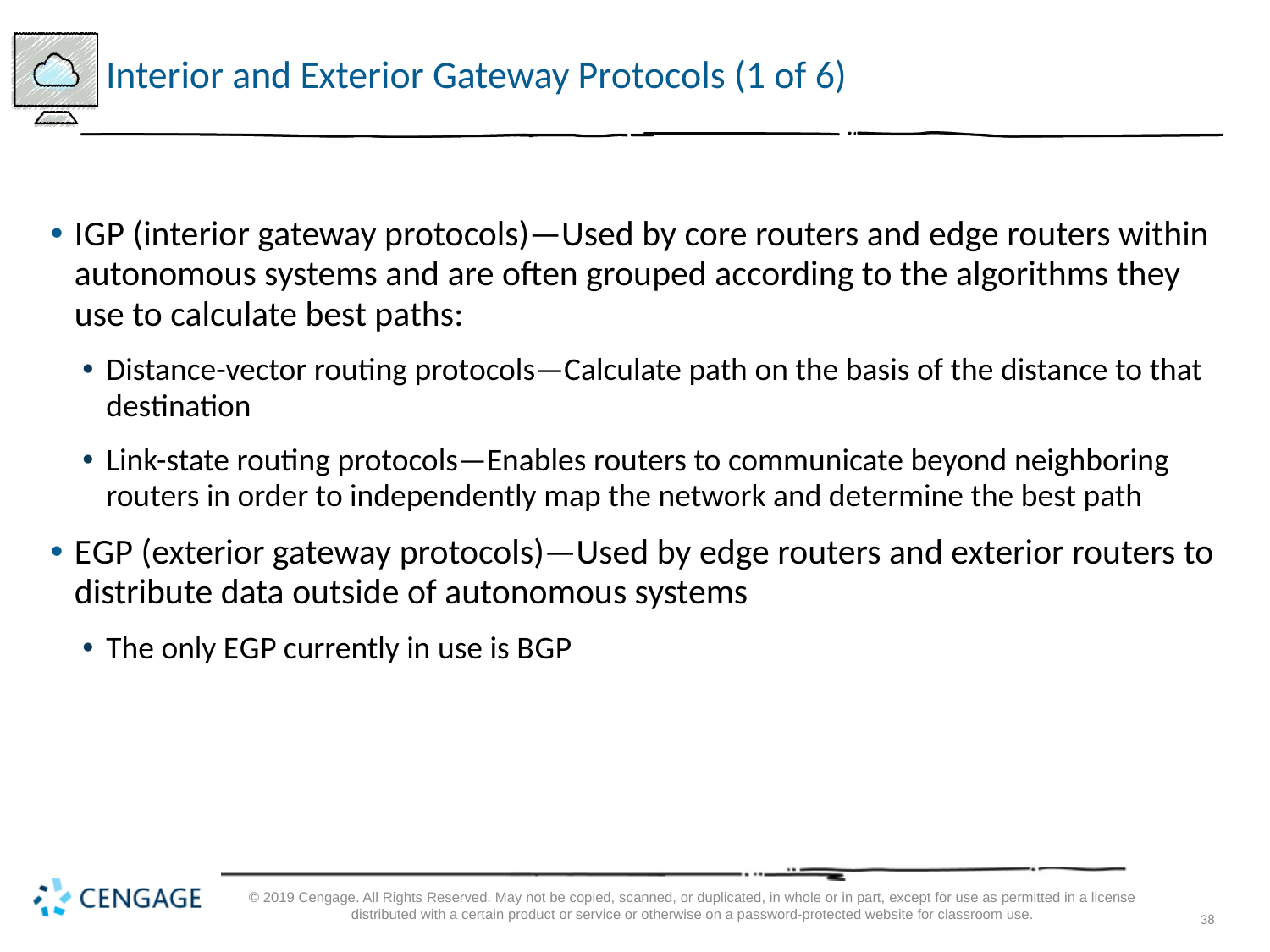

# Interior and Exterior Gateway Protocols (1 of 6)
I G P (interior gateway protocols)—Used by core routers and edge routers within autonomous systems and are often grouped according to the algorithms they use to calculate best paths:
Distance-vector routing protocols—Calculate path on the basis of the distance to that destination
Link-state routing protocols—Enables routers to communicate beyond neighboring routers in order to independently map the network and determine the best path
E G P (exterior gateway protocols)—Used by edge routers and exterior routers to distribute data outside of autonomous systems
The only E G P currently in use is B G P
© 2019 Cengage. All Rights Reserved. May not be copied, scanned, or duplicated, in whole or in part, except for use as permitted in a license distributed with a certain product or service or otherwise on a password-protected website for classroom use.